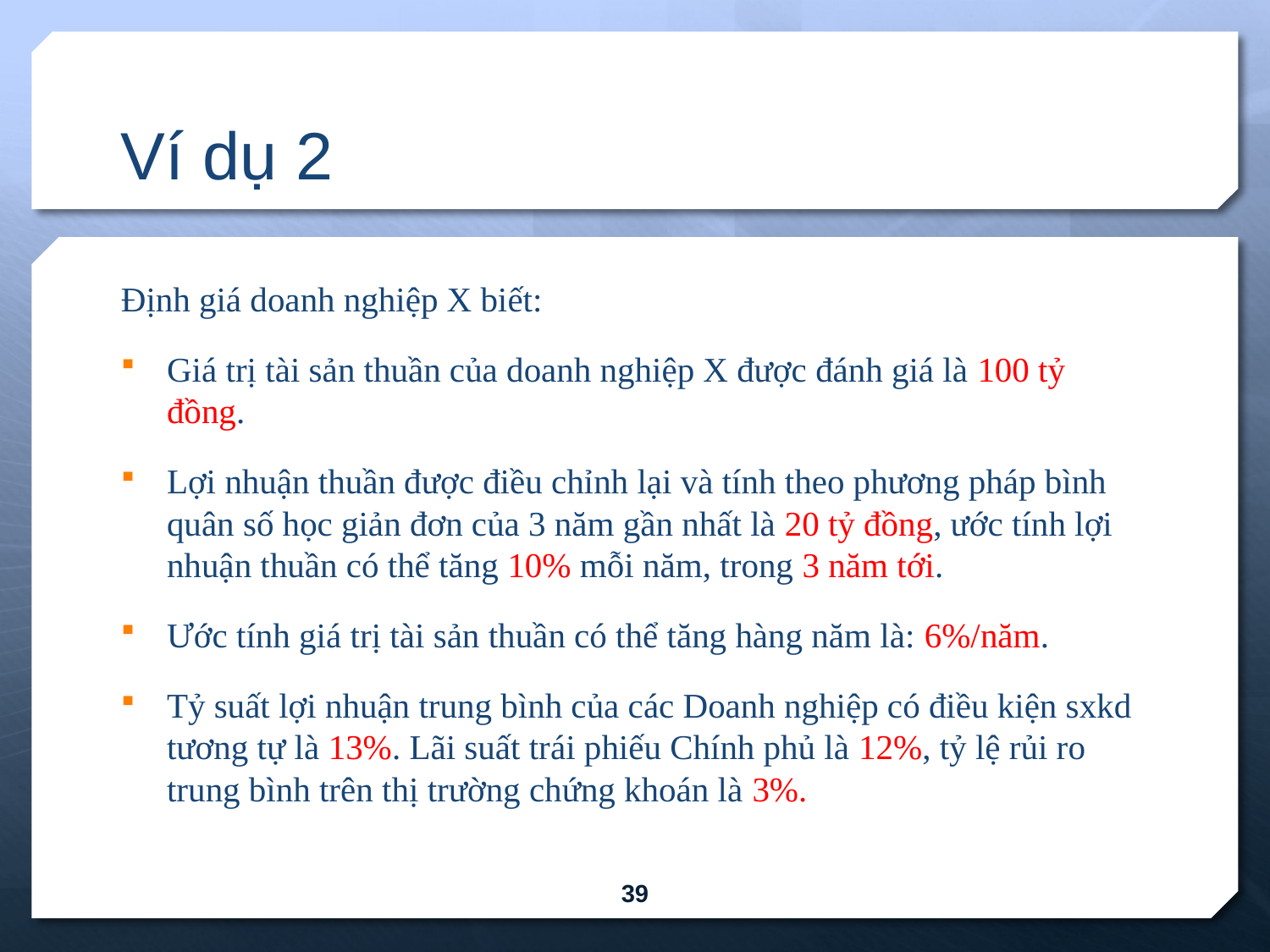

# Ví dụ 2
Định giá doanh nghiệp X biết:
Giá trị tài sản thuần của doanh nghiệp X được đánh giá là 100 tỷ đồng.
Lợi nhuận thuần được điều chỉnh lại và tính theo phương pháp bình quân số học giản đơn của 3 năm gần nhất là 20 tỷ đồng, ước tính lợi nhuận thuần có thể tăng 10% mỗi năm, trong 3 năm tới.
Ước tính giá trị tài sản thuần có thể tăng hàng năm là: 6%/năm.
Tỷ suất lợi nhuận trung bình của các Doanh nghiệp có điều kiện sxkd tương tự là 13%. Lãi suất trái phiếu Chính phủ là 12%, tỷ lệ rủi ro trung bình trên thị trường chứng khoán là 3%.

39